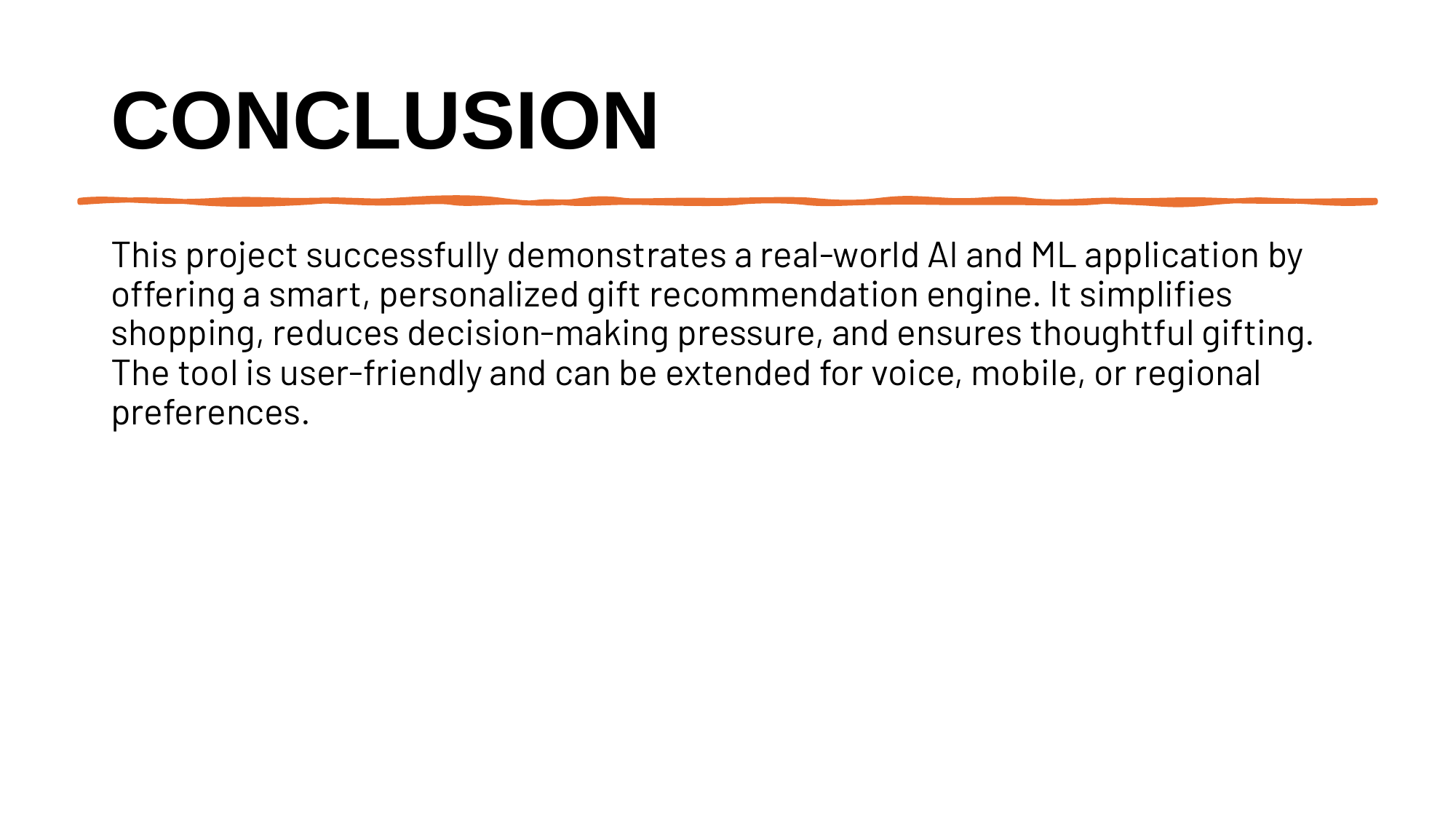

# Conclusion

This project successfully demonstrates a real-world AI and ML application by offering a smart, personalized gift recommendation engine. It simplifies shopping, reduces decision-making pressure, and ensures thoughtful gifting. The tool is user-friendly and can be extended for voice, mobile, or regional preferences.